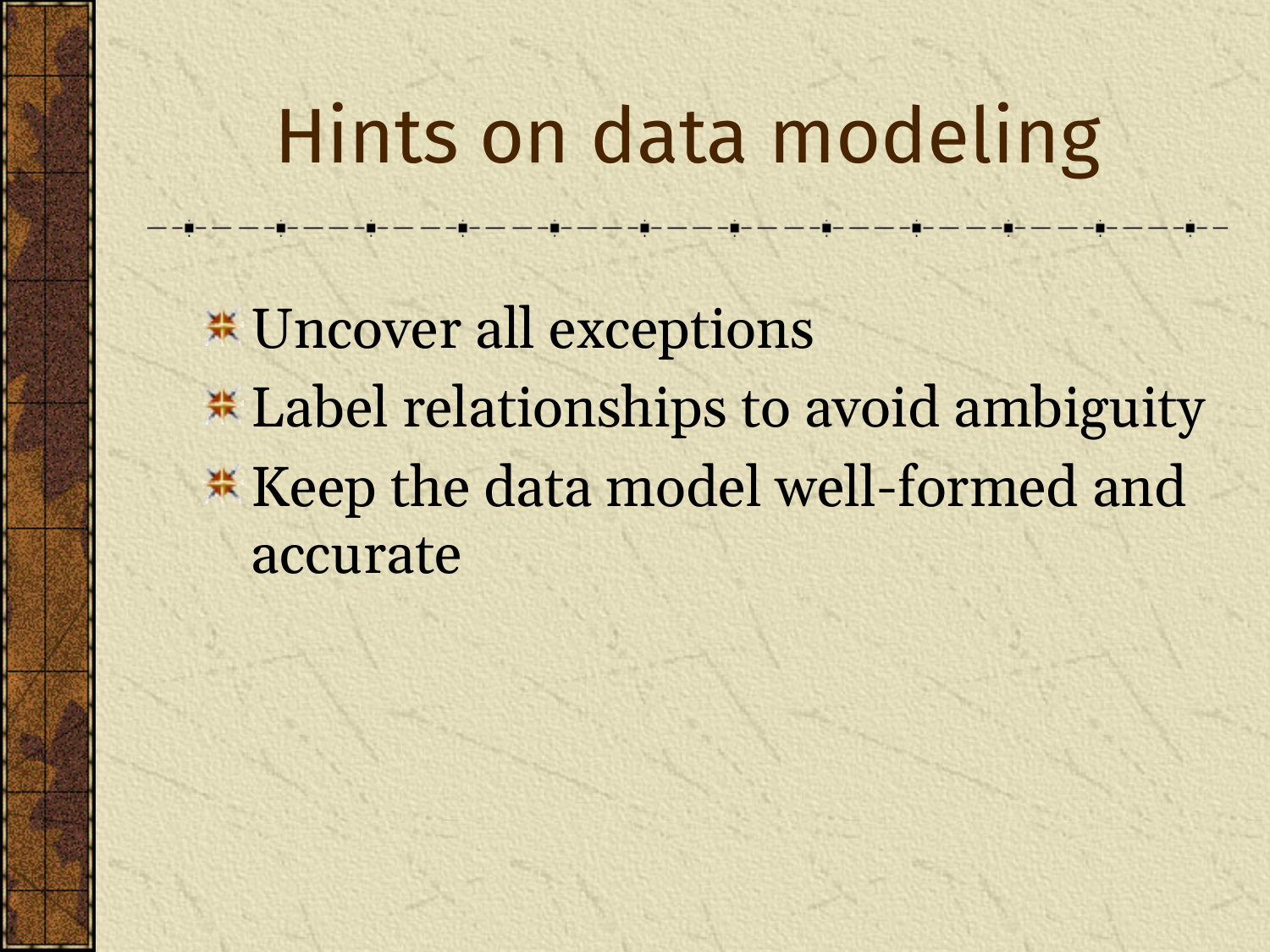

# Hints on data modeling
Uncover all exceptions
Label relationships to avoid ambiguity
Keep the data model well-formed and accurate